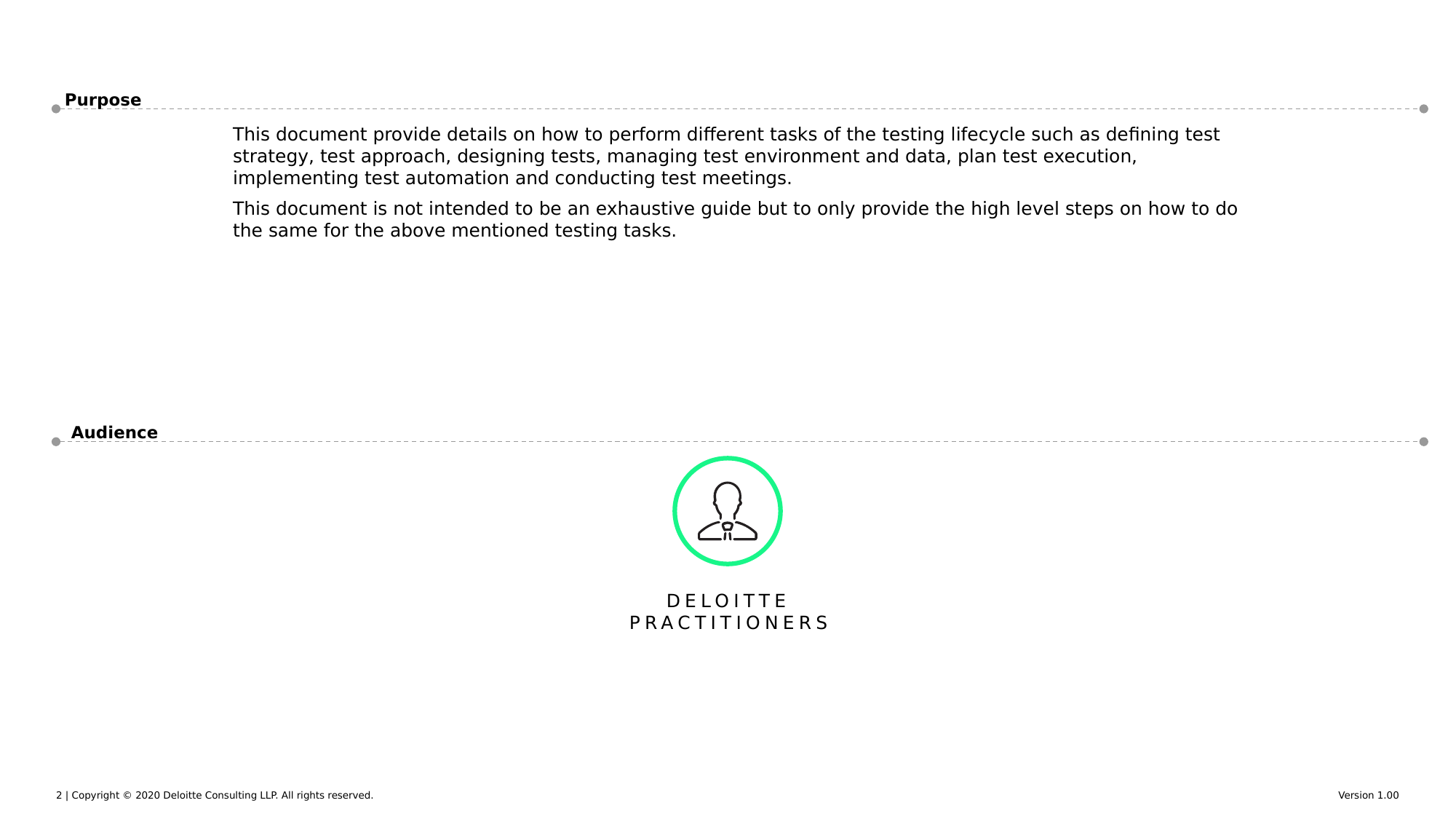

Purpose
This document provide details on how to perform different tasks of the testing lifecycle such as defining test strategy, test approach, designing tests, managing test environment and data, plan test execution, implementing test automation and conducting test meetings.
This document is not intended to be an exhaustive guide but to only provide the high level steps on how to do the same for the above mentioned testing tasks.
Audience

DELOITTE PRACTITIONERS